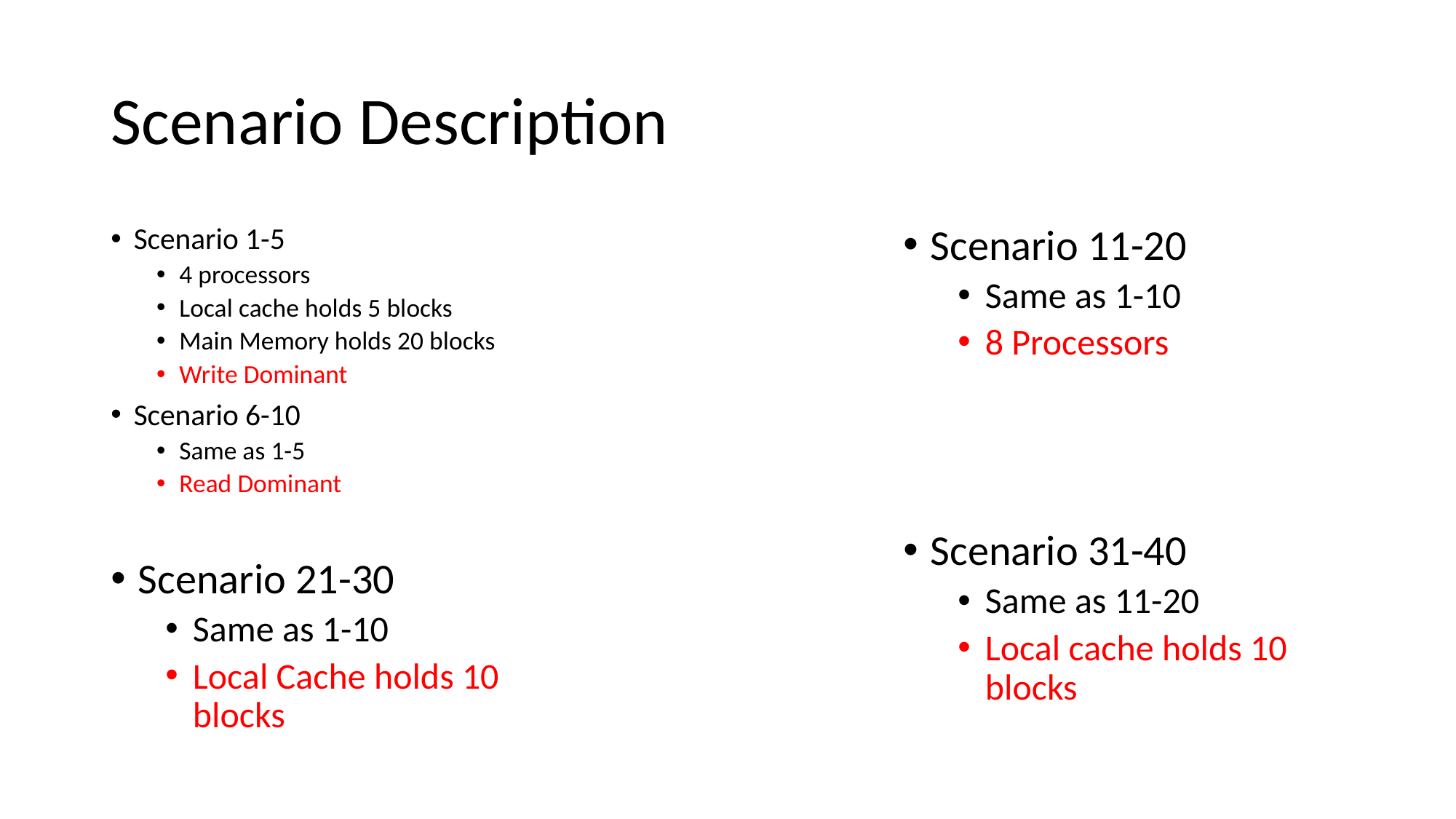

# Scenario Description
Scenario 1-5
4 processors
Local cache holds 5 blocks
Main Memory holds 20 blocks
Write Dominant
Scenario 6-10
Same as 1-5
Read Dominant
Scenario 11-20
Same as 1-10
8 Processors
Scenario 31-40
Same as 11-20
Local cache holds 10 blocks
Scenario 21-30
Same as 1-10
Local Cache holds 10 blocks